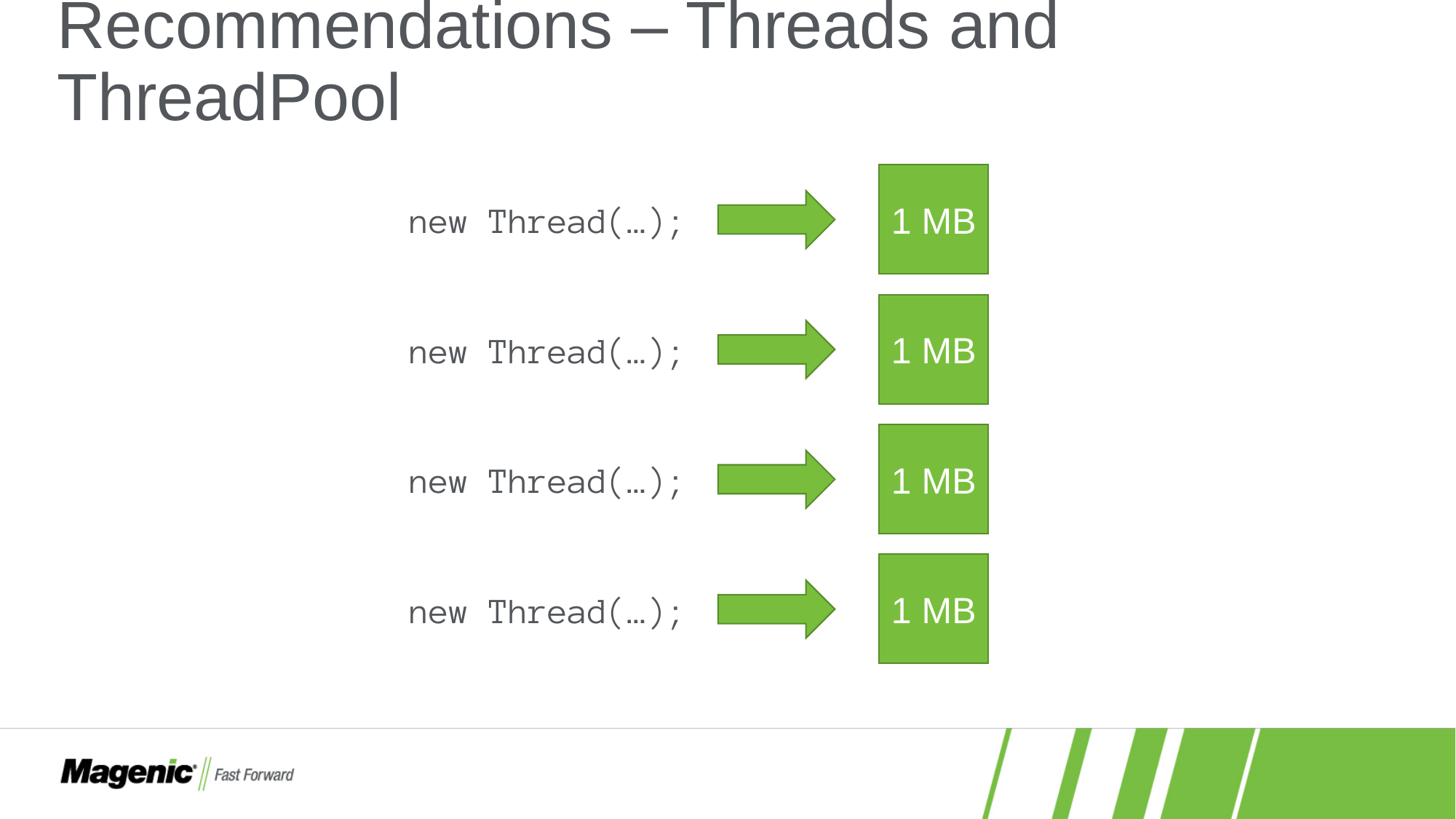

# Recommendations – Threads and ThreadPool
1 MB

new Thread(…);
1 MB

new Thread(…);
1 MB

new Thread(…);
1 MB

new Thread(…);